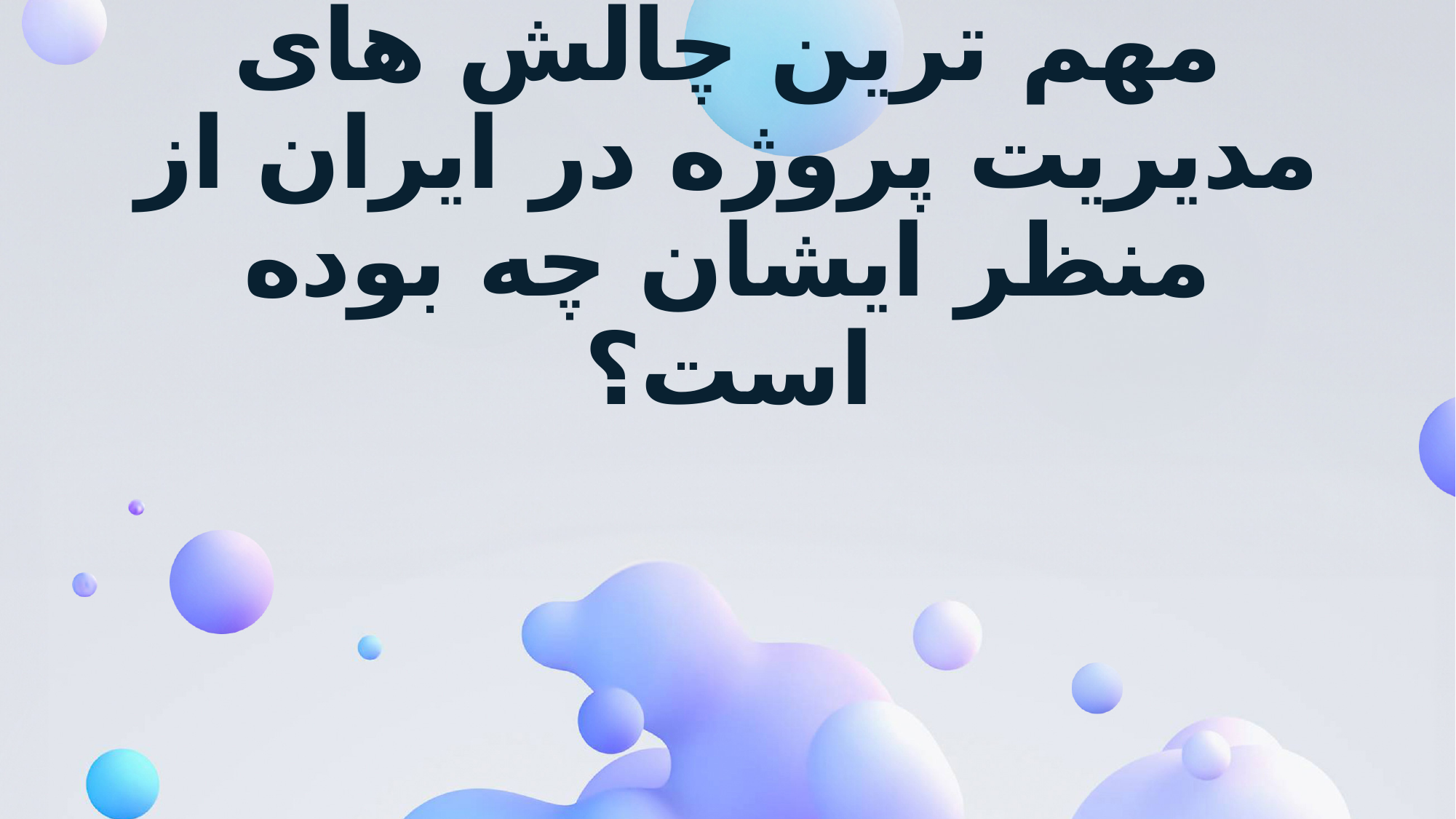

# مهم ترین چالش های مدیریت پروژه در ایران از منظر ایشان چه بوده است؟